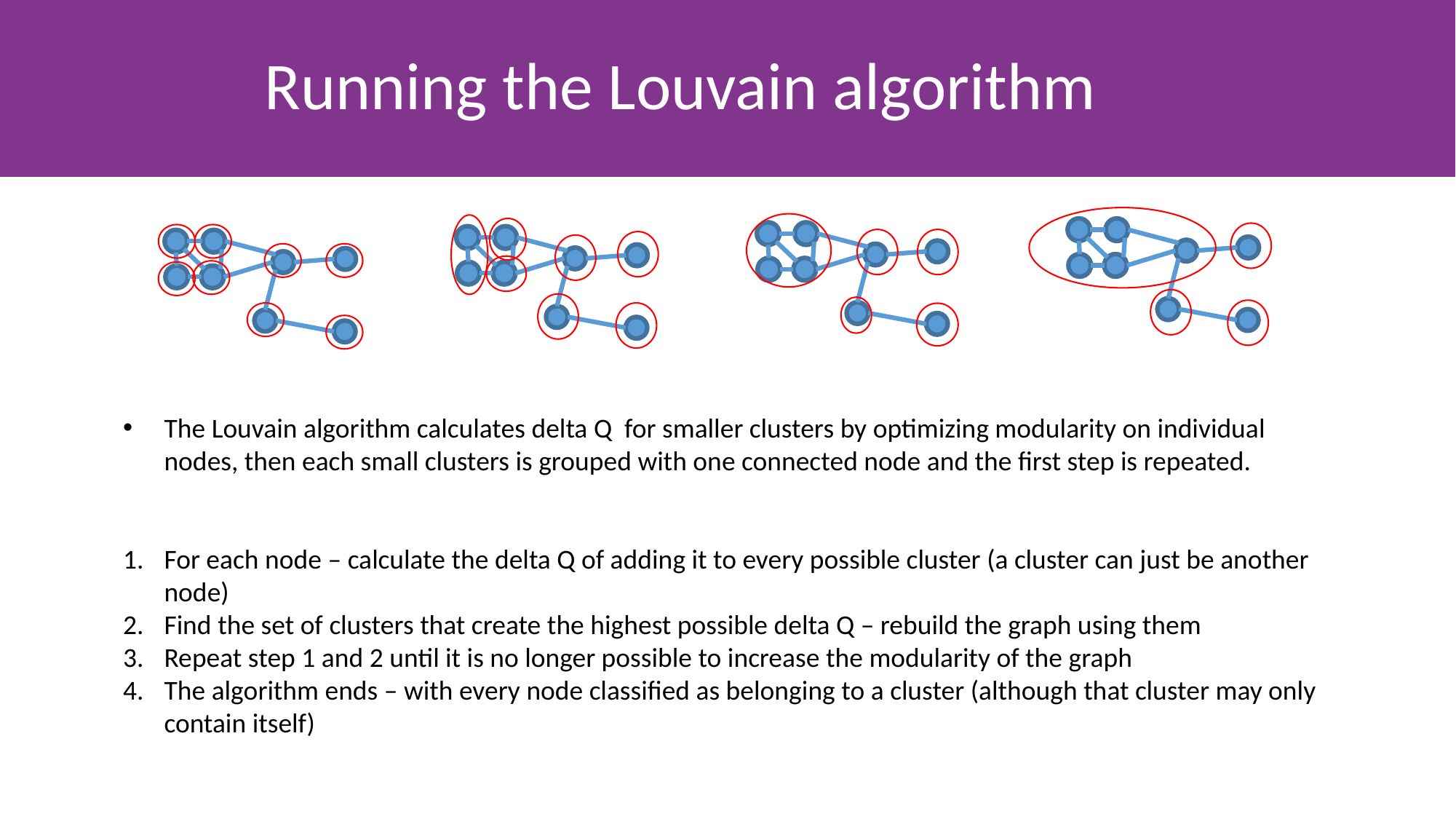

# Running the Louvain algorithm

The Louvain algorithm calculates delta Q  for smaller clusters by optimizing modularity on individual nodes, then each small clusters is grouped with one connected node and the first step is repeated.

For each node – calculate the delta Q of adding it to every possible cluster (a cluster can just be another node)
Find the set of clusters that create the highest possible delta Q – rebuild the graph using them
Repeat step 1 and 2 until it is no longer possible to increase the modularity of the graph
The algorithm ends – with every node classified as belonging to a cluster (although that cluster may only contain itself)